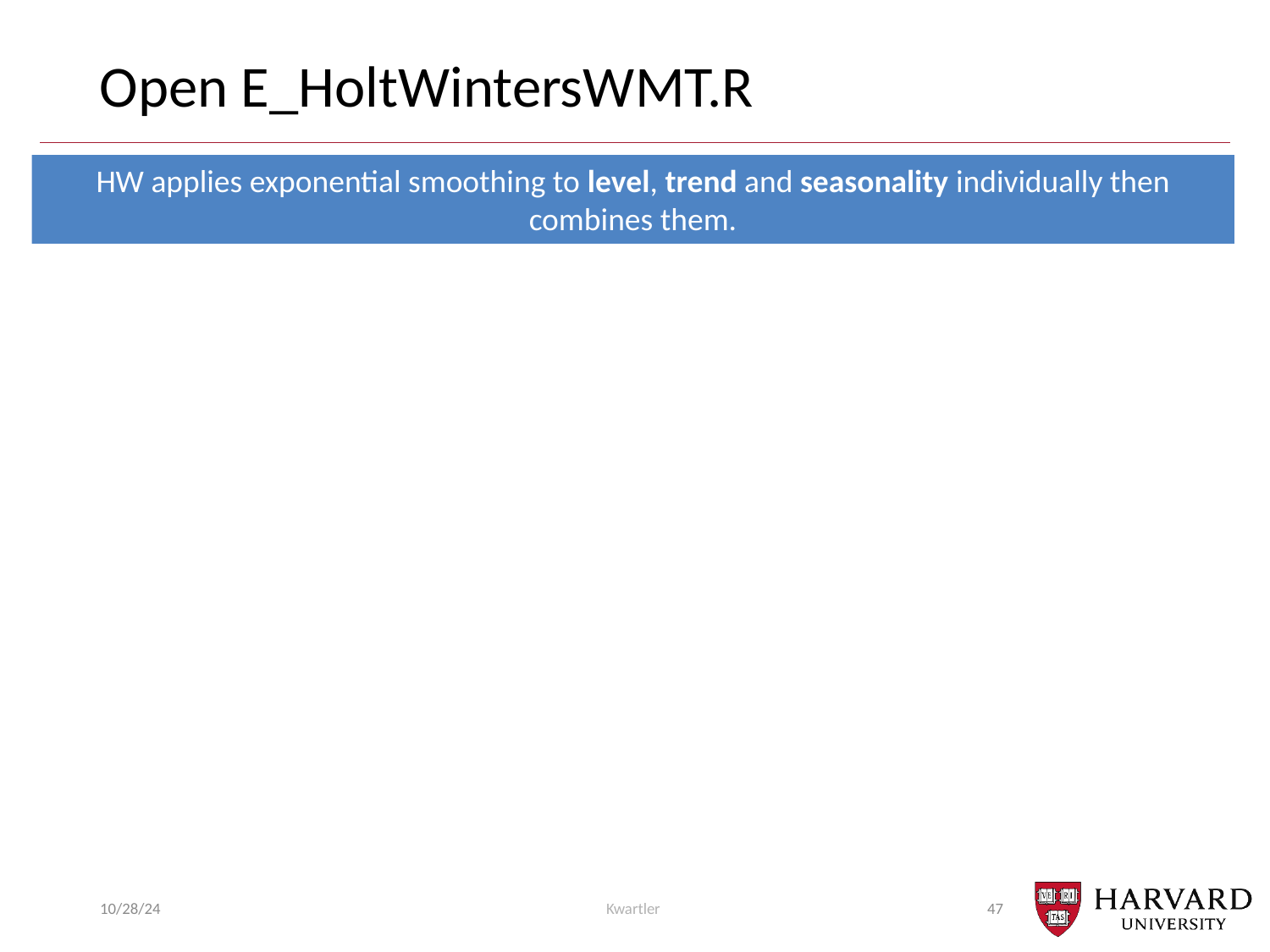

# Open E_HoltWintersWMT.R
HW applies exponential smoothing to level, trend and seasonality individually then combines them.
10/28/24
Kwartler
47